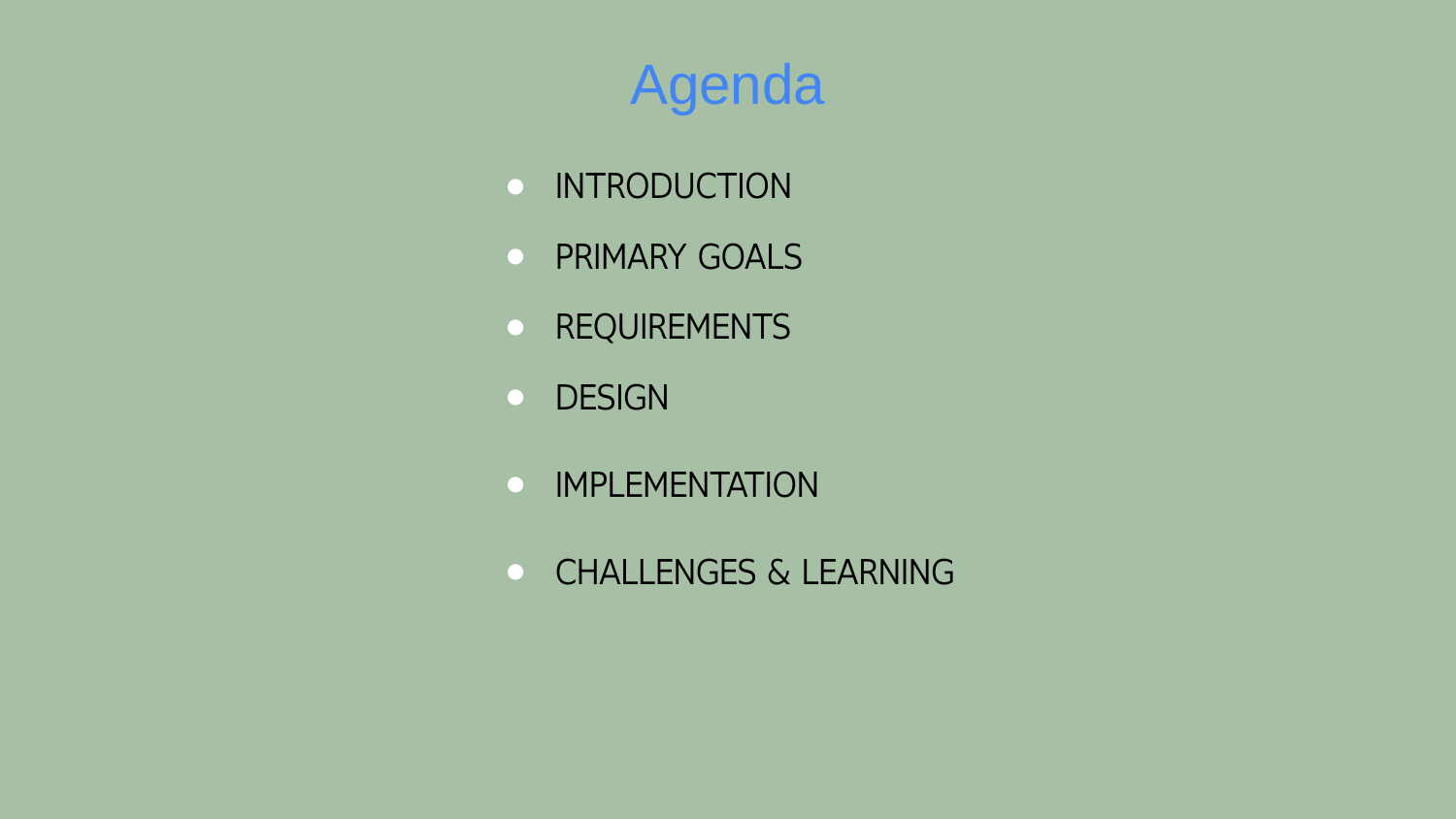

# Agenda

INTRODUCTION

PRIMARY GOALS

REQUIREMENTS

DESIGN

IMPLEMENTATION

CHALLENGES & LEARNING